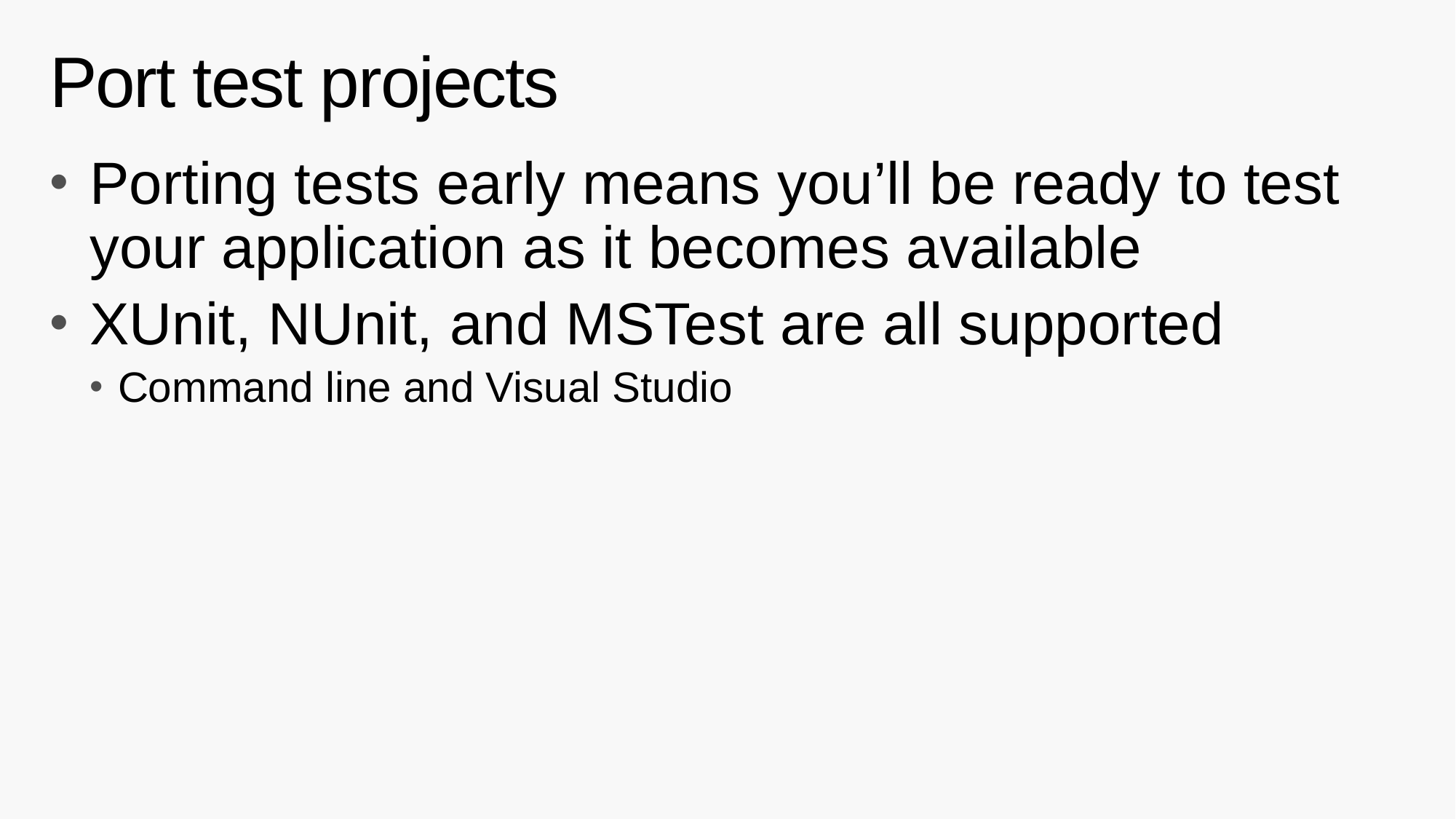

# Port test projects
Porting tests early means you’ll be ready to test your application as it becomes available
XUnit, NUnit, and MSTest are all supported
Command line and Visual Studio